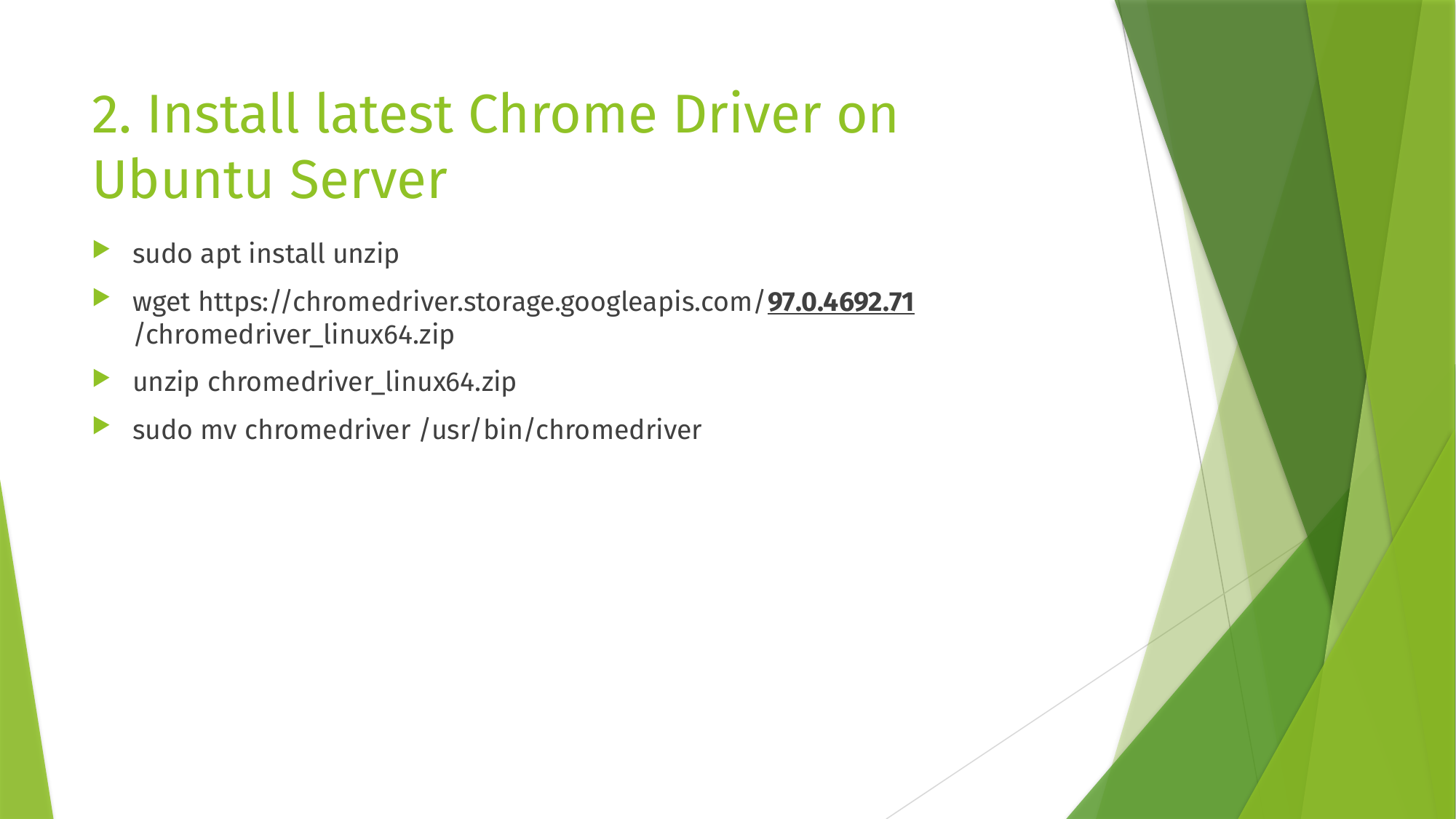

# 2. Install latest Chrome Driver on Ubuntu Server

sudo apt install unzip
wget https://chromedriver.storage.googleapis.com/97.0.4692.71/chromedriver_linux64.zip
unzip chromedriver_linux64.zip
sudo mv chromedriver /usr/bin/chromedriver